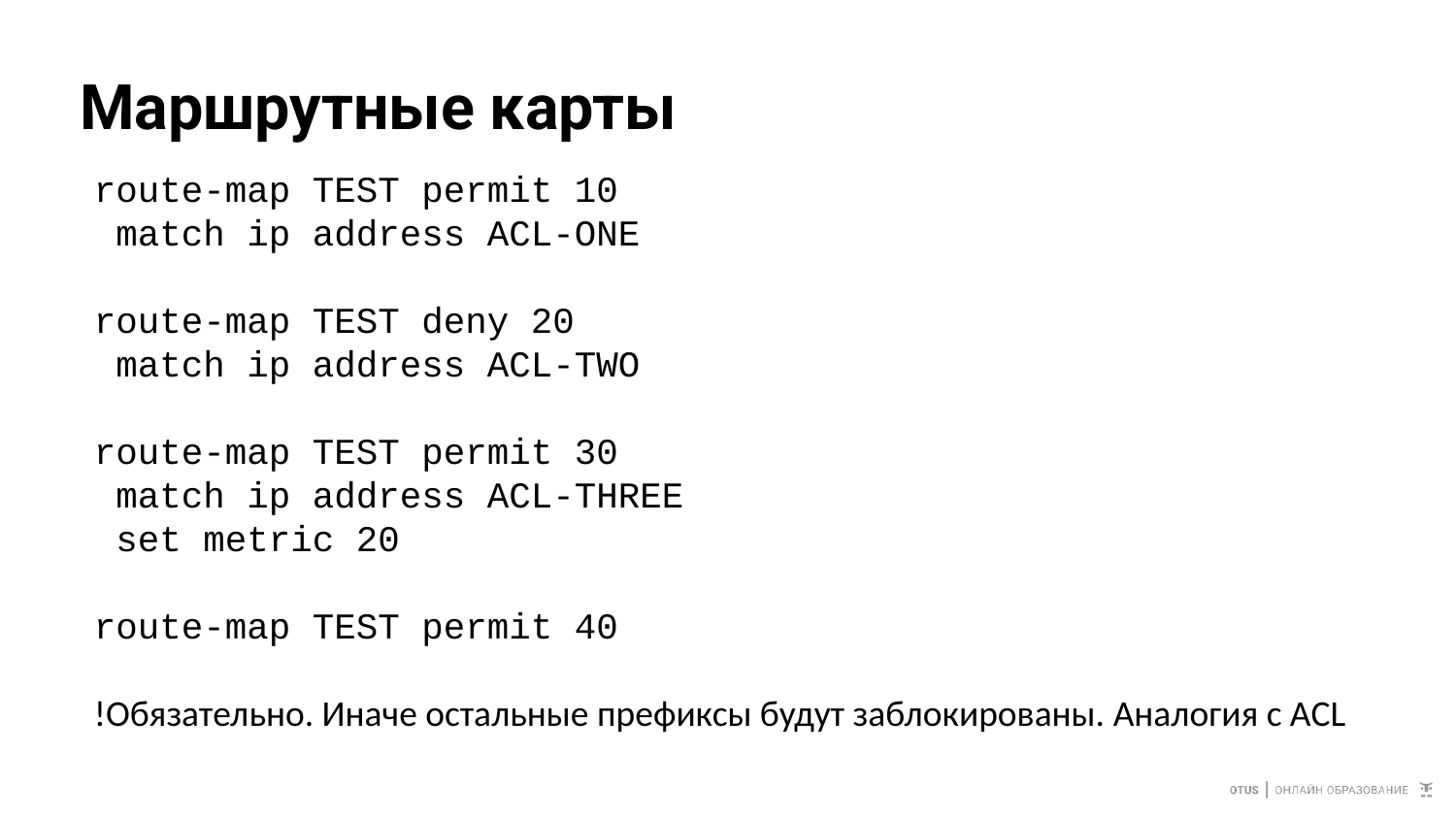

# Маршрутные карты
route-map TEST permit 10
 match ip address ACL-ONE

route-map TEST deny 20
 match ip address ACL-TWO

route-map TEST permit 30
 match ip address ACL-THREE
 set metric 20

route-map TEST permit 40

!Обязательно. Иначе остальные префиксы будут заблокированы. Аналогия с ACL